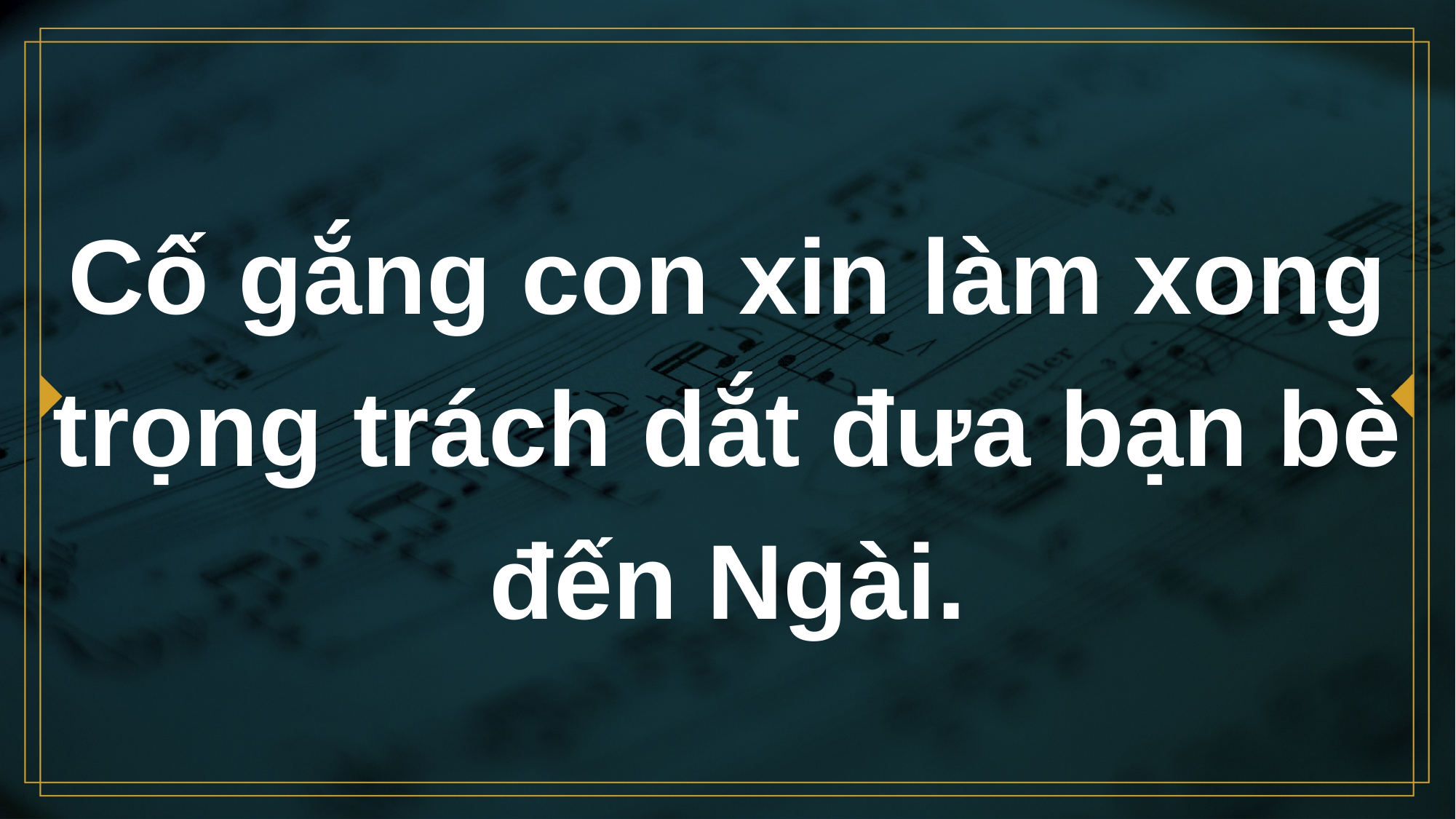

# Cố gắng con xin làm xong trọng trách dắt đưa bạn bè đến Ngài.